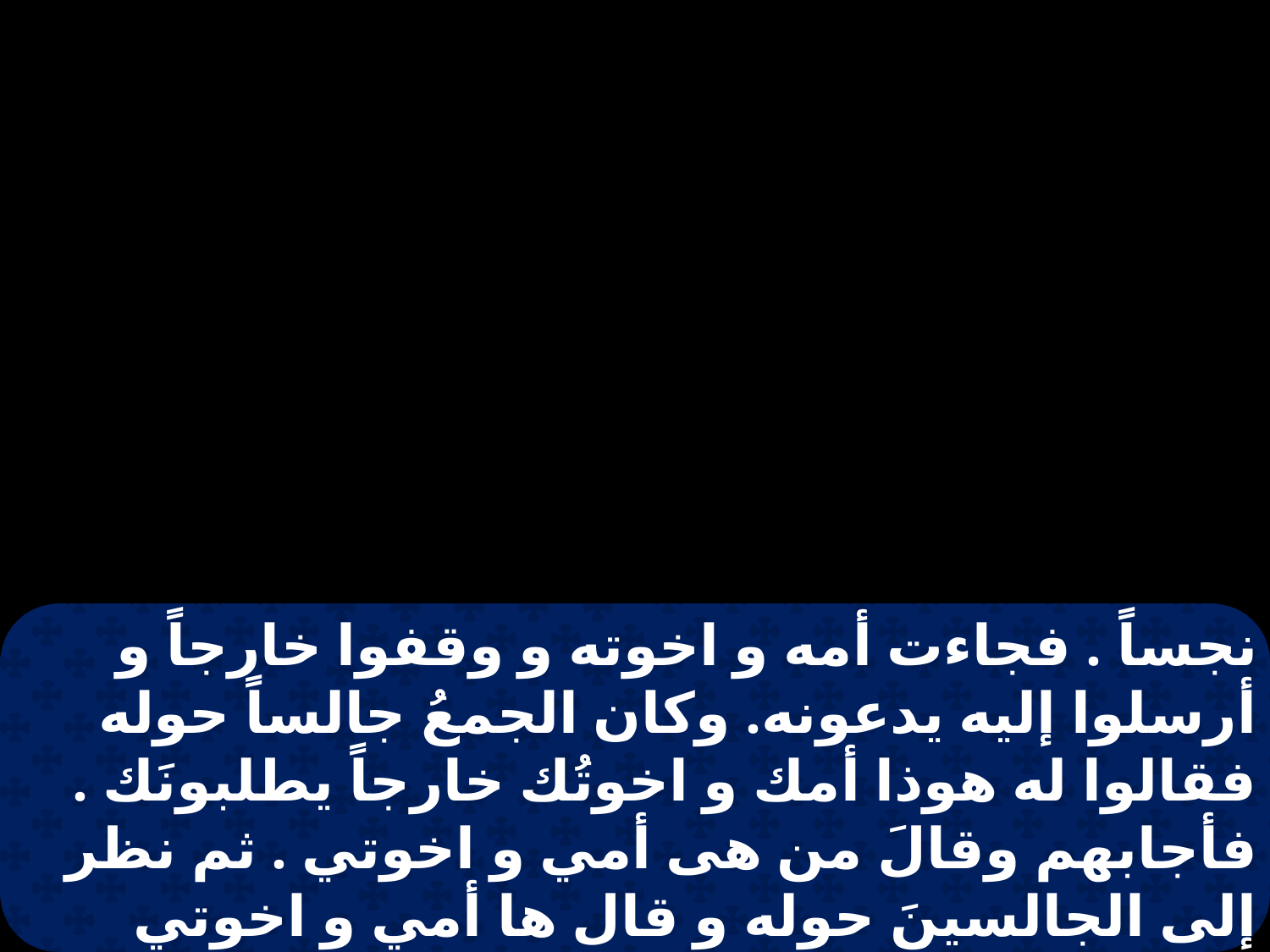

نجساً . فجاءت أمه و اخوته و وقفوا خارجاً و أرسلوا إليه يدعونه. وكان الجمعُ جالساً حوله فقالوا له هوذا أمك و اخوتُك خارجاً يطلبونَك . فأجابهم وقالَ من هى أمي و اخوتي . ثم نظر إلى الجالسينَ حوله و قال ها أمي و اخوتي